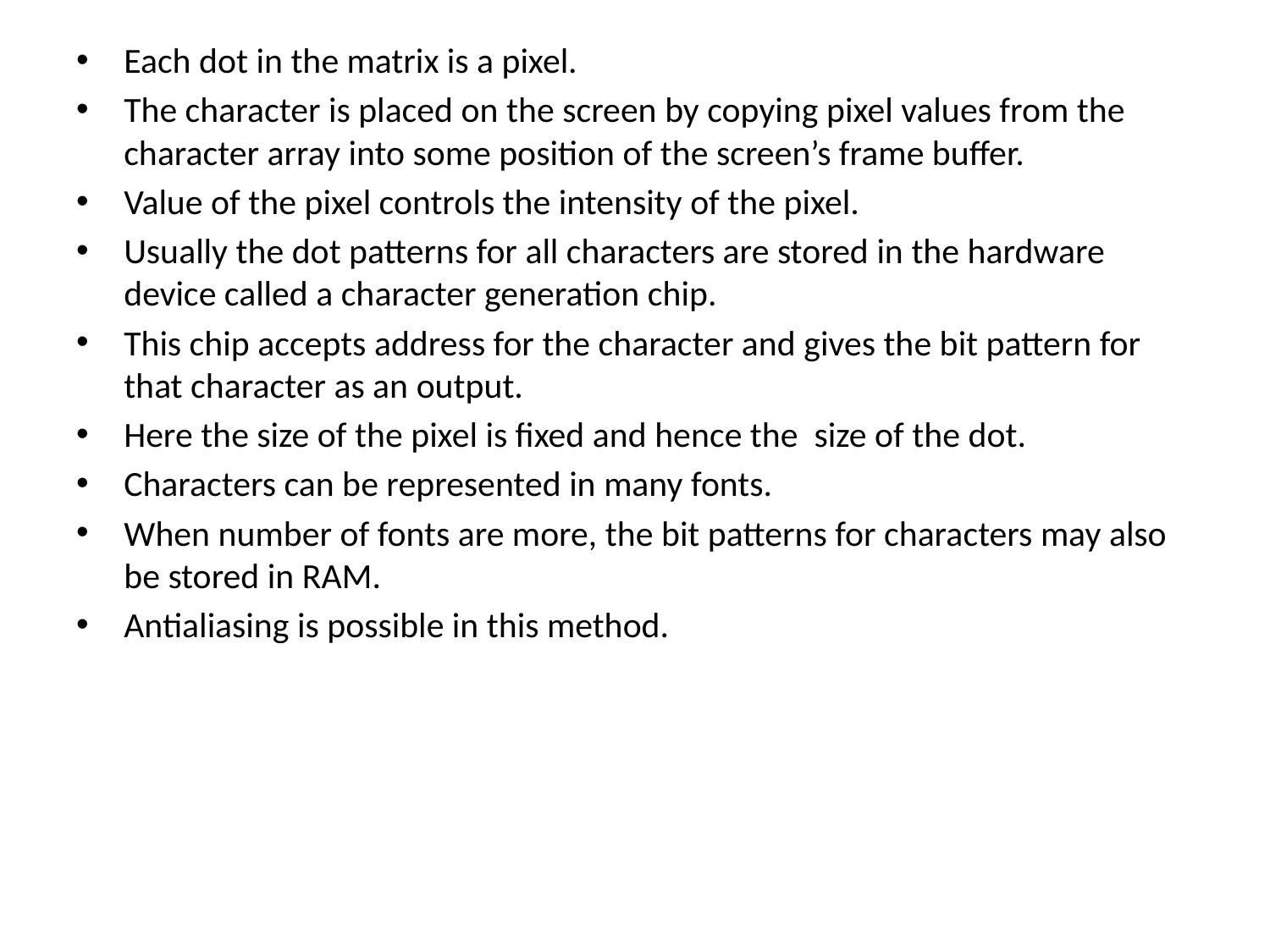

Each dot in the matrix is a pixel.
The character is placed on the screen by copying pixel values from the character array into some position of the screen’s frame buffer.
Value of the pixel controls the intensity of the pixel.
Usually the dot patterns for all characters are stored in the hardware device called a character generation chip.
This chip accepts address for the character and gives the bit pattern for that character as an output.
Here the size of the pixel is fixed and hence the  size of the dot.
Characters can be represented in many fonts.
When number of fonts are more, the bit patterns for characters may also be stored in RAM.
Antialiasing is possible in this method.